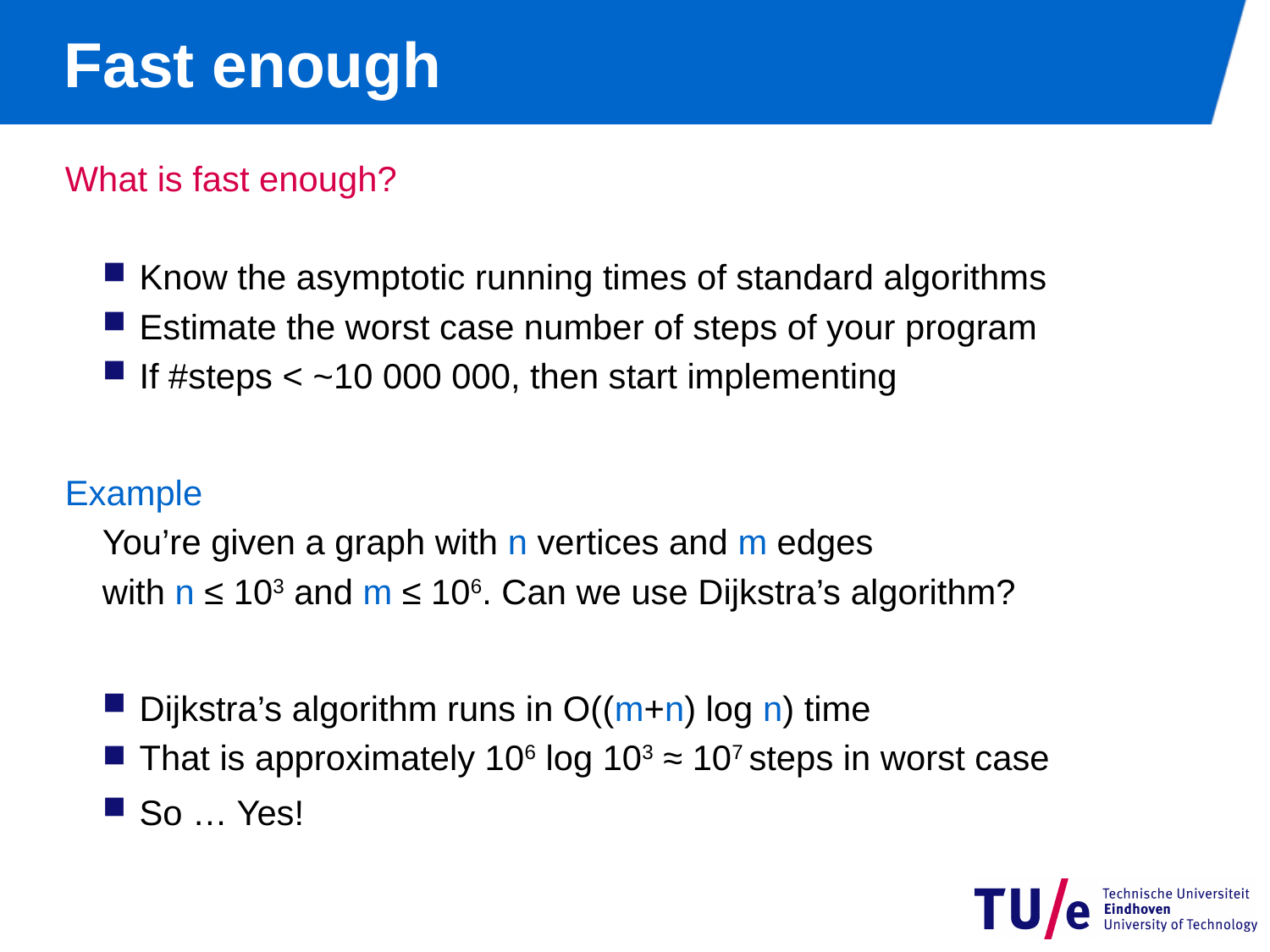

# Fast enough
What is fast enough?

Know the asymptotic running times of standard algorithms
Estimate the worst case number of steps of your program
If #steps < ~10 000 000, then start implementing

Example
	You’re given a graph with n vertices and m edges
	with n ≤ 103 and m ≤ 106. Can we use Dijkstra’s algorithm?

Dijkstra’s algorithm runs in O((m+n) log n) time
That is approximately 106 log 103 ≈ 107 steps in worst case
So … Yes!